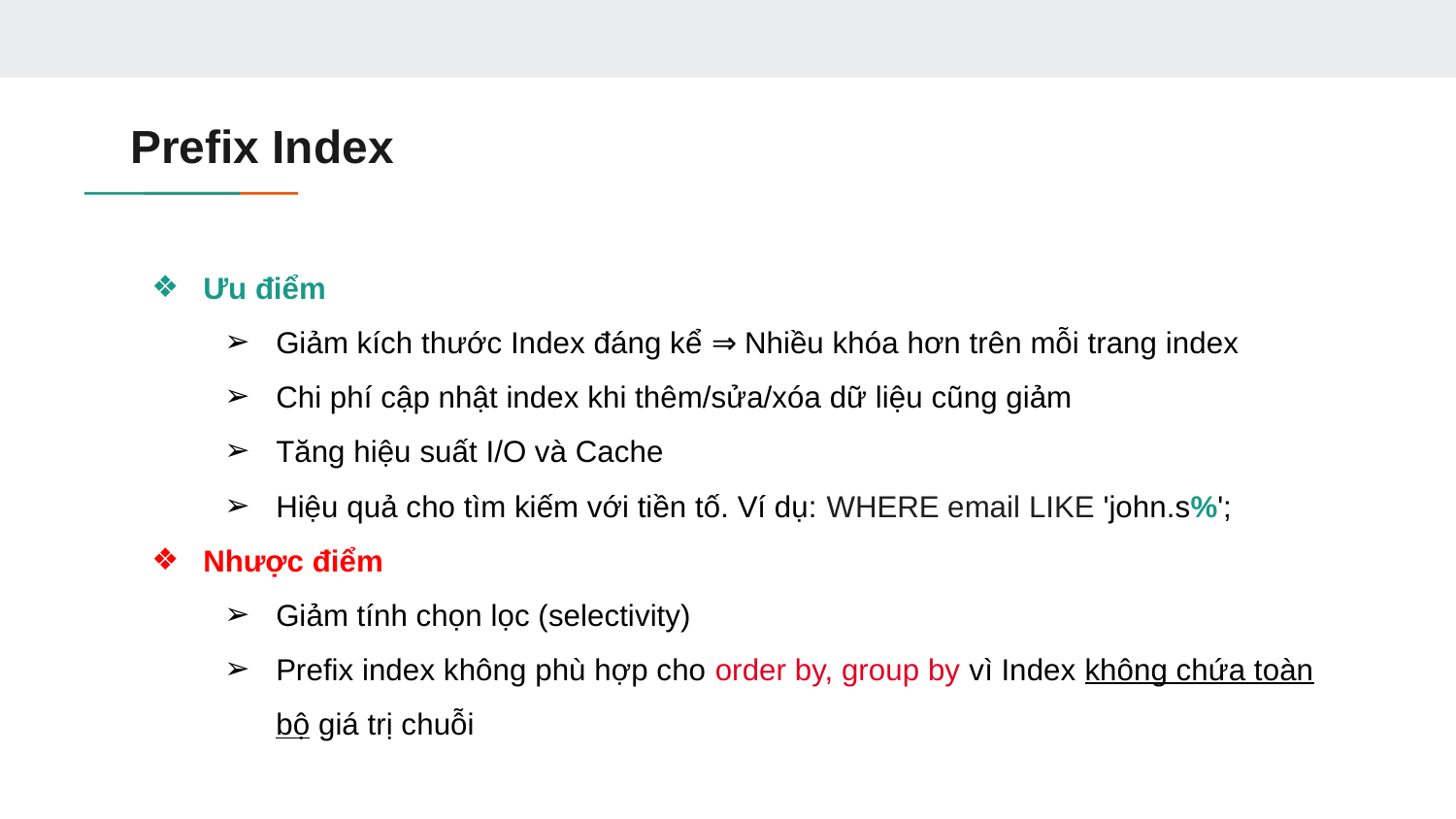

# Prefix Index

Ưu điểm
Giảm kích thước Index đáng kể ⇒ Nhiều khóa hơn trên mỗi trang index
Chi phí cập nhật index khi thêm/sửa/xóa dữ liệu cũng giảm
Tăng hiệu suất I/O và Cache
Hiệu quả cho tìm kiếm với tiền tố. Ví dụ: WHERE email LIKE 'john.s%';
Nhược điểm
Giảm tính chọn lọc (selectivity)
Prefix index không phù hợp cho order by, group by vì Index không chứa toàn bộ giá trị chuỗi